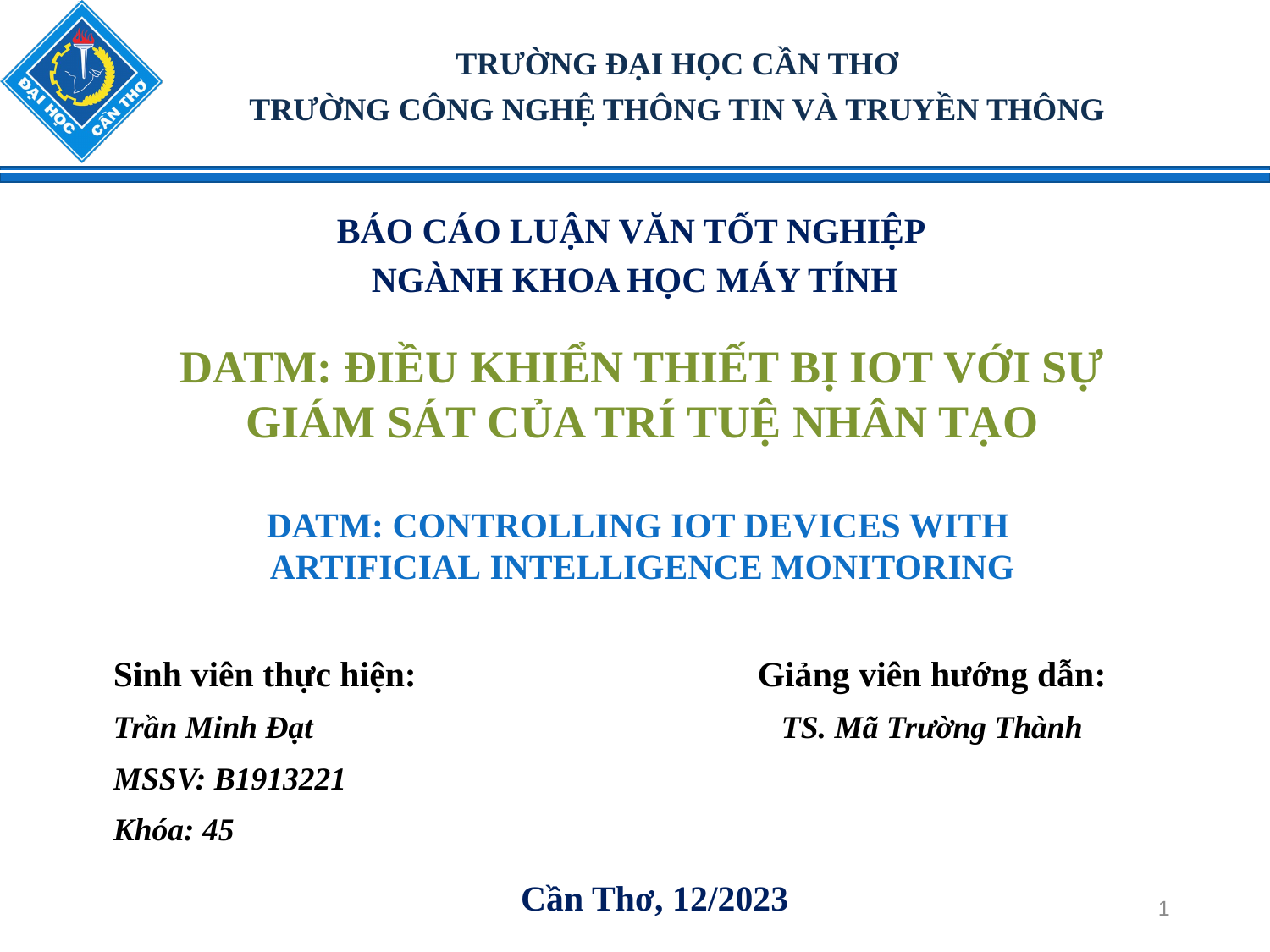

# TRƯỜNG ĐẠI HỌC CẦN THƠ TRƯỜNG CÔNG NGHỆ THÔNG TIN VÀ TRUYỀN THÔNG
BÁO CÁO LUẬN VĂN TỐT NGHIỆP
NGÀNH KHOA HỌC MÁY TÍNH
DATM: ĐIỀU KHIỂN THIẾT BỊ IOT VỚI SỰ
GIÁM SÁT CỦA TRÍ TUỆ NHÂN TẠO

DATM: CONTROLLING IOT DEVICES WITH
ARTIFICIAL INTELLIGENCE MONITORING

| Sinh viên thực hiện: | Giảng viên hướng dẫn: |
| --- | --- |
| Trần Minh Đạt | TS. Mã Trường Thành |
| MSSV: B1913221 |  |
| Khóa: 45 |  |
Cần Thơ, 12/2023
1